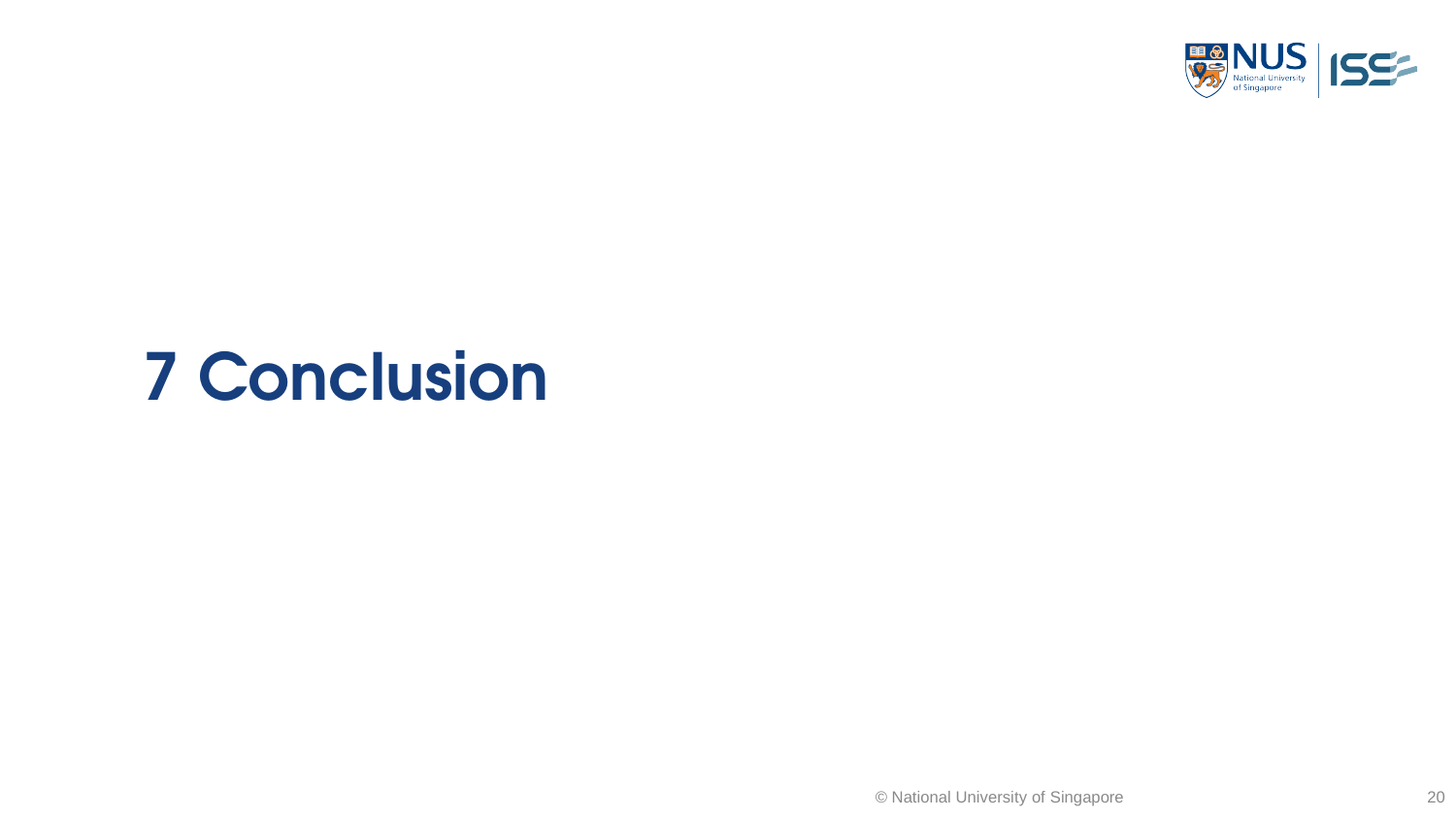

7 Conclusion
© National University of Singapore
20